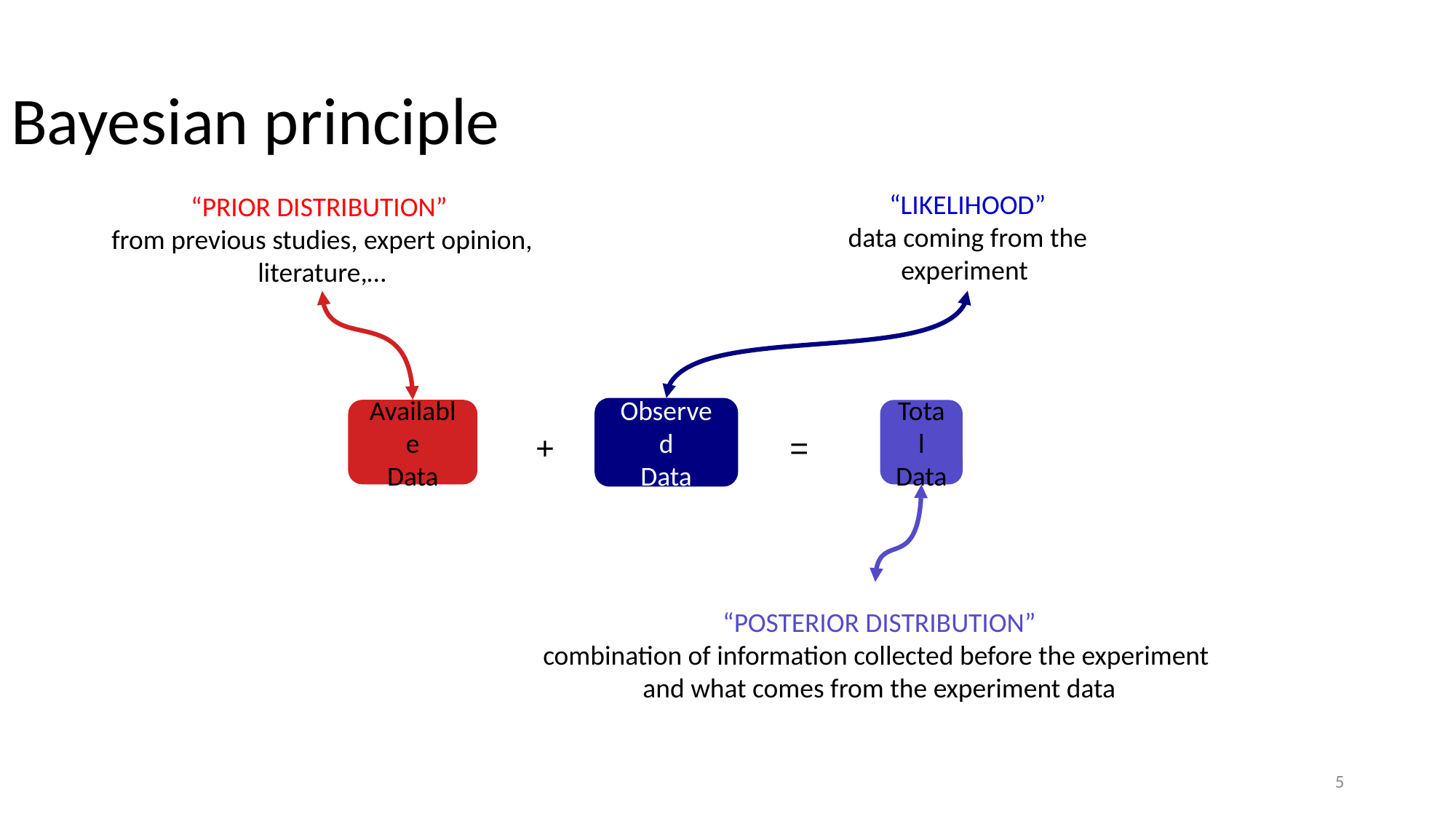

Bayesian principle
“LIKELIHOOD”
data coming from the experiment
“PRIOR DISTRIBUTION”
from previous studies, expert opinion, literature,…
Observed
Data
Available
Data
Total
Data
+
=
“POSTERIOR DISTRIBUTION”
combination of information collected before the experiment
and what comes from the experiment data
5